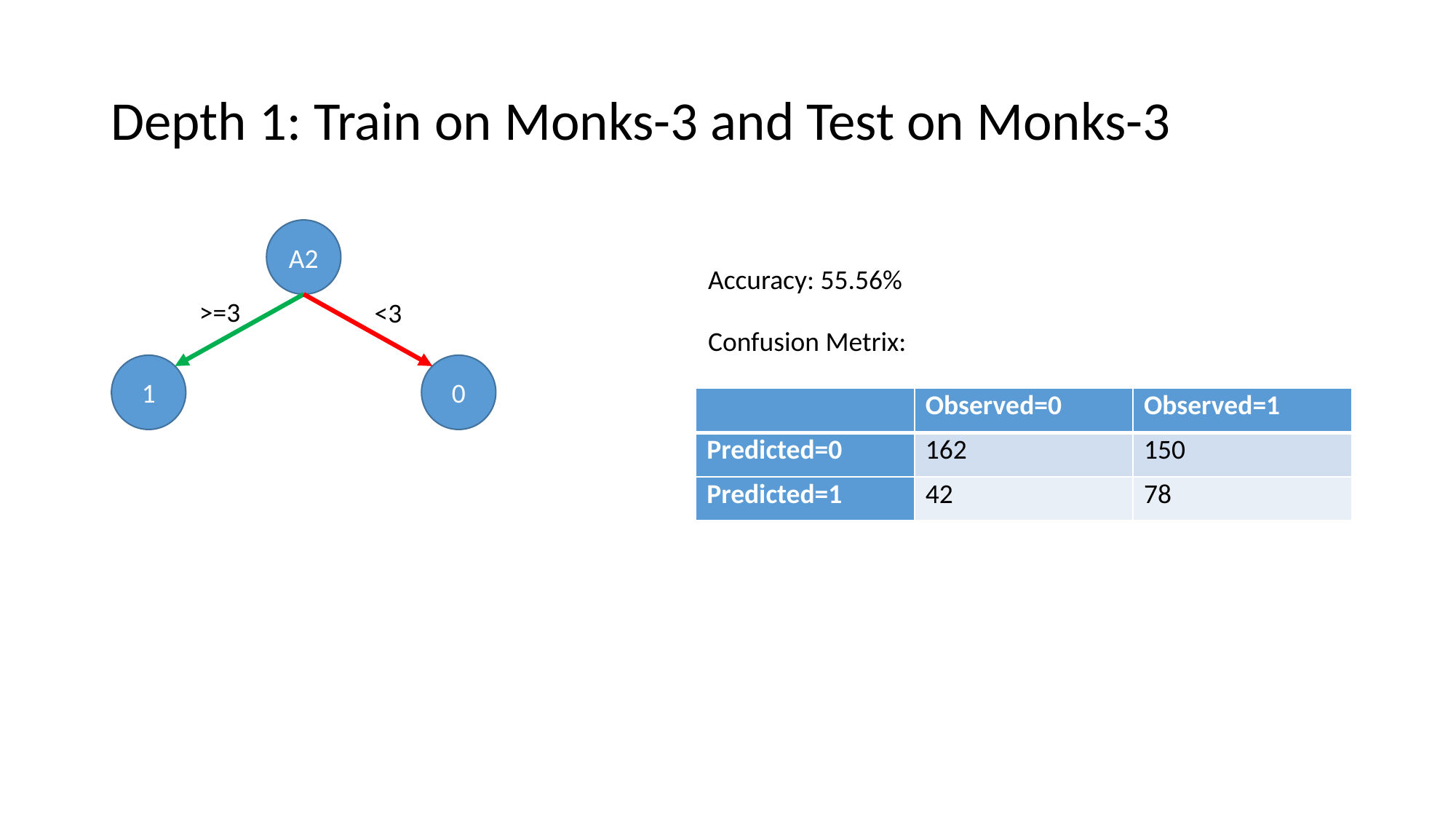

# Depth 1: Train on Monks-3 and Test on Monks-3
A2
Accuracy: 55.56%
>=3
<3
Confusion Metrix:
1
0
|  | Observed=0 | Observed=1 |
| --- | --- | --- |
| Predicted=0 | 162 | 150 |
| Predicted=1 | 42 | 78 |